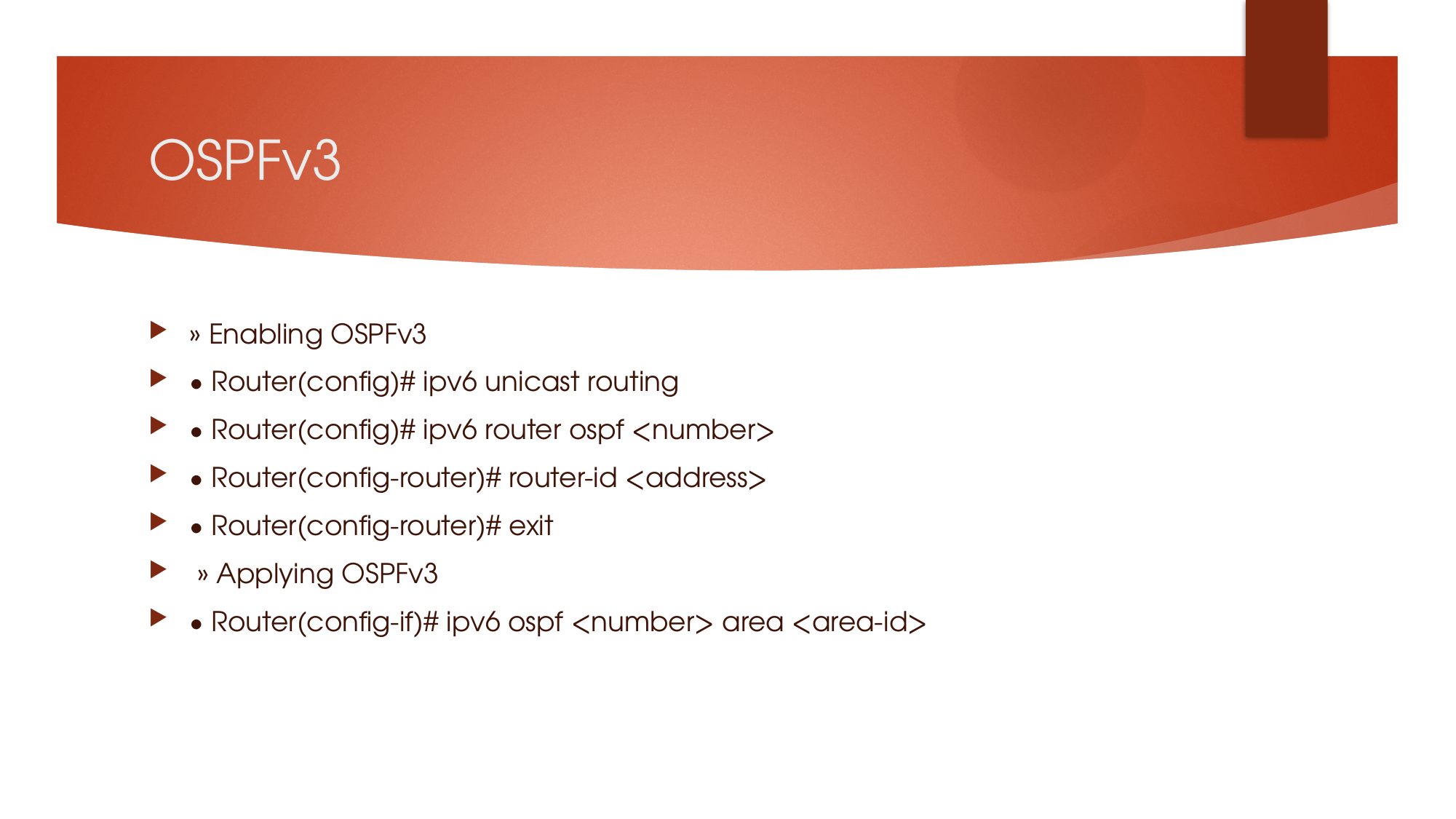

# OSPFv3
» Enabling OSPFv3
• Router(config)# ipv6 unicast routing
• Router(config)# ipv6 router ospf <number>
• Router(config-router)# router-id <address>
• Router(config-router)# exit
 » Applying OSPFv3
• Router(config-if)# ipv6 ospf <number> area <area-id>